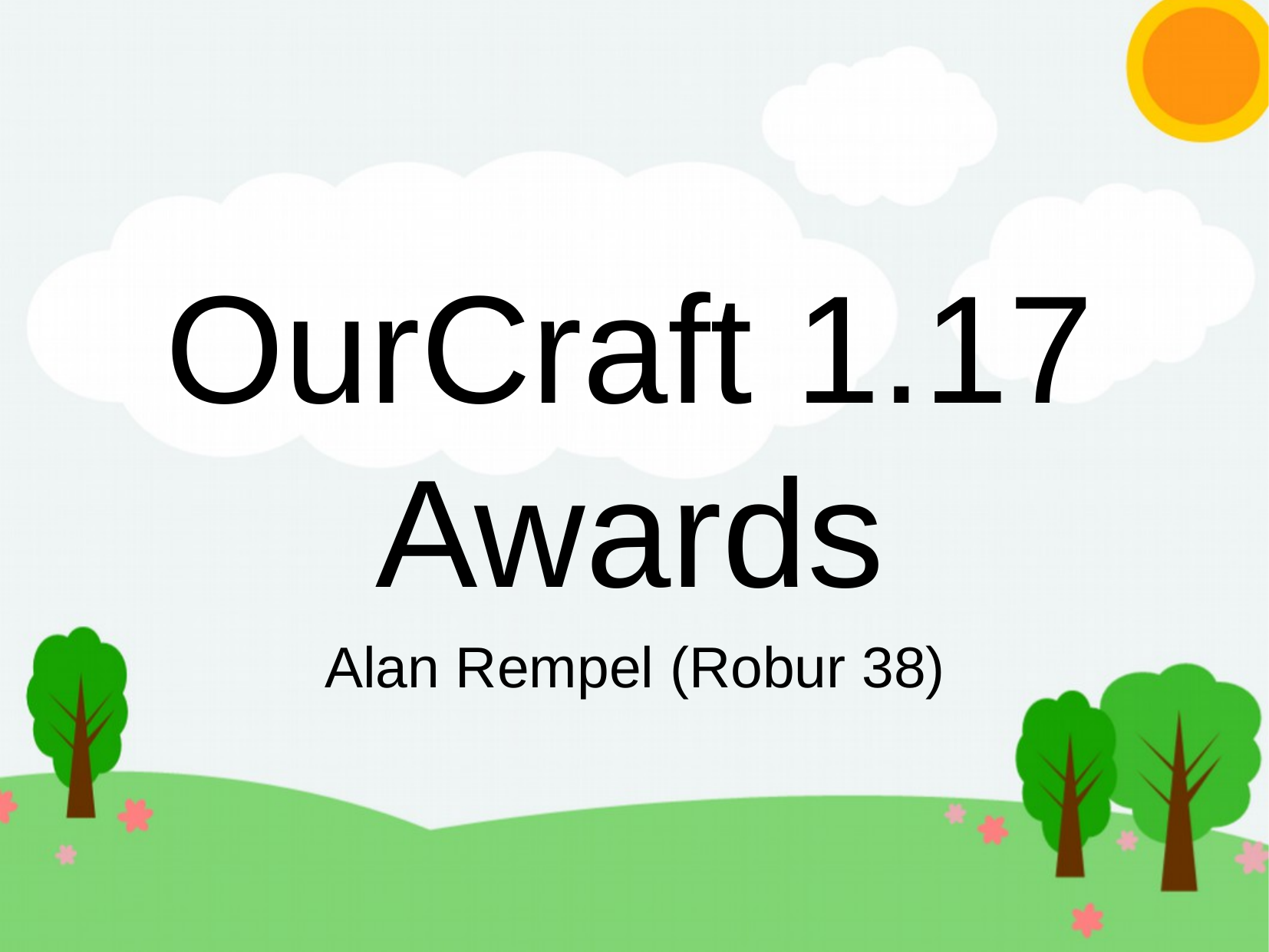

OurCraft 1.17 Awards
Alan Rempel (Robur 38)